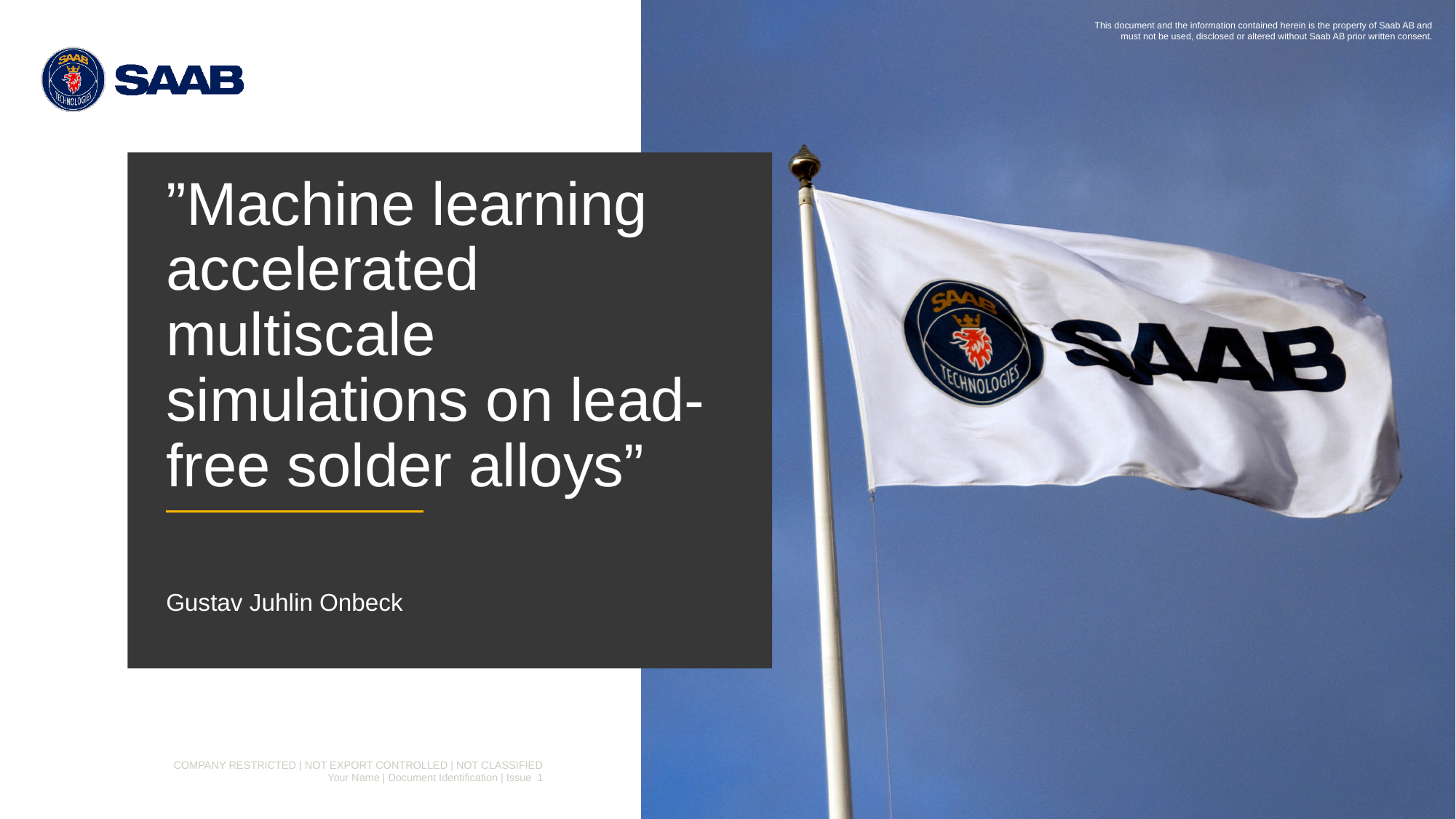

”Machine learning accelerated multiscale simulations on lead-free solder alloys”
Gustav Juhlin Onbeck